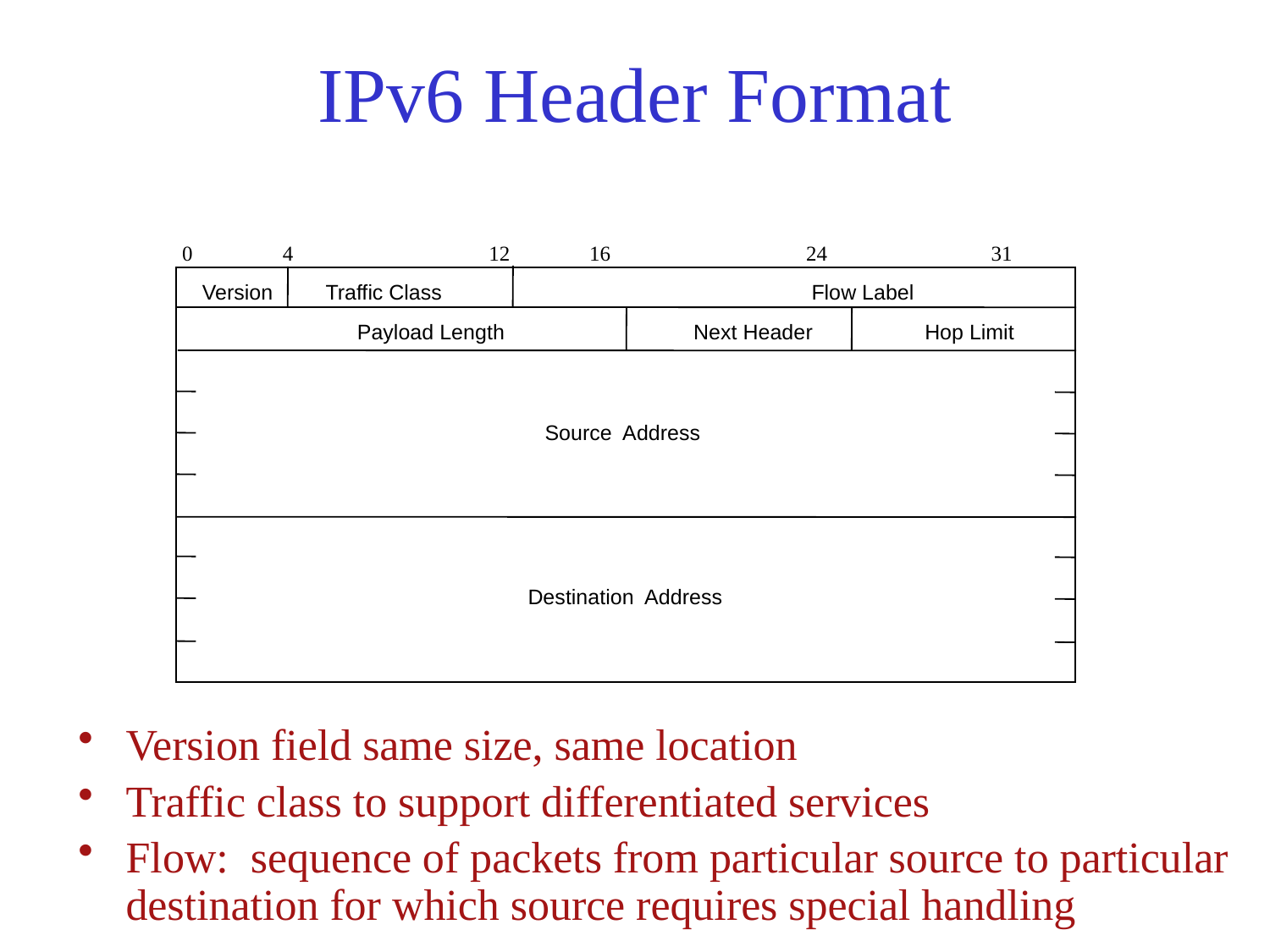

# IPv6 Header Format

0                 4                                     12               16                                     24                               31

Version         Traffic Class
     Flow Label

Payload Length                                Next Header                   Hop Limit

Source  Address

Destination  Address

Version field same size, same location
Traffic class to support differentiated services
Flow:  sequence of packets from particular source to particular destination for which source requires special handling